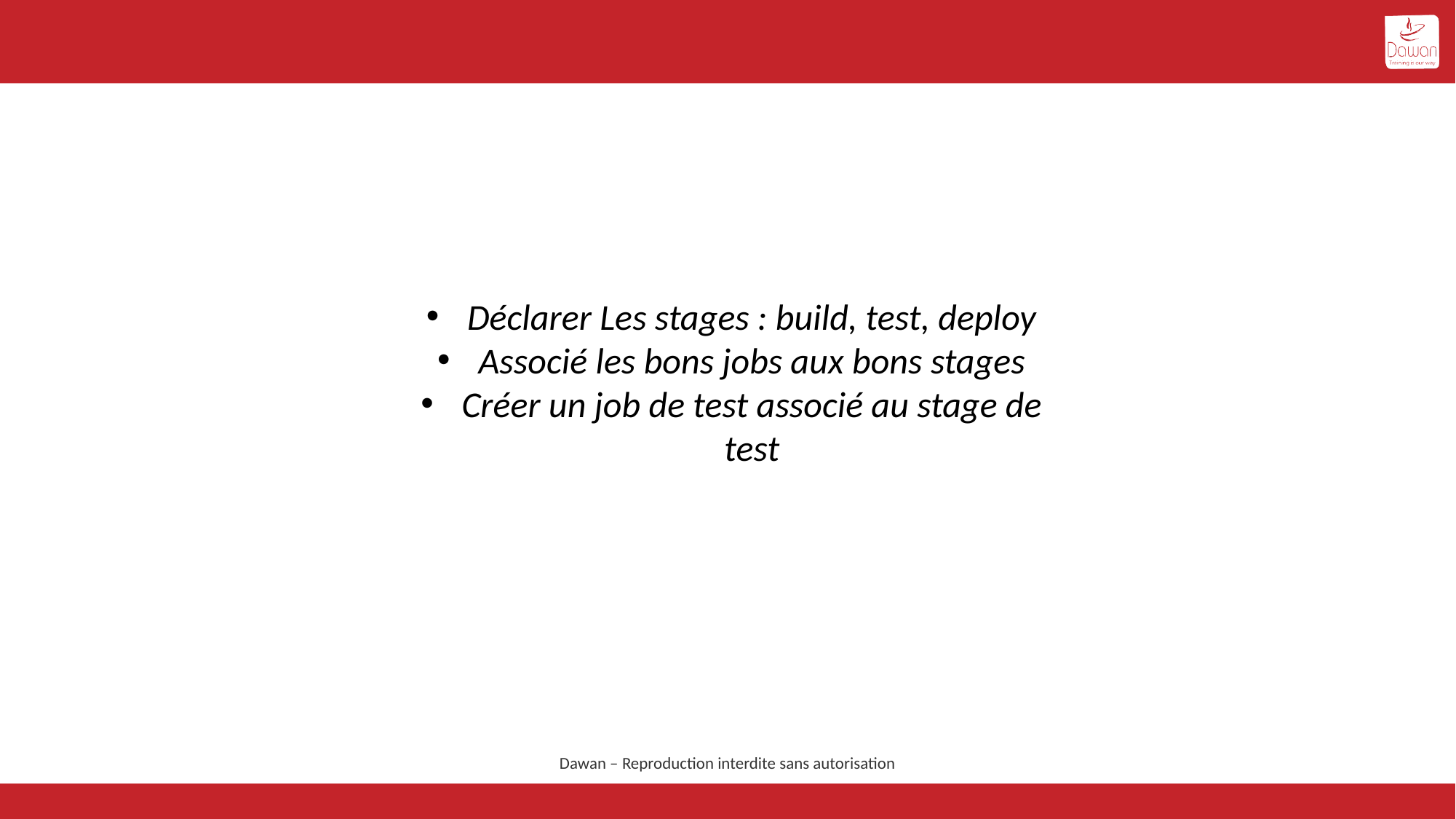

# ATELIER
Déclarer Les stages : build, test, deploy
Associé les bons jobs aux bons stages
Créer un job de test associé au stage de test

Dawan – Reproduction interdite sans autorisation